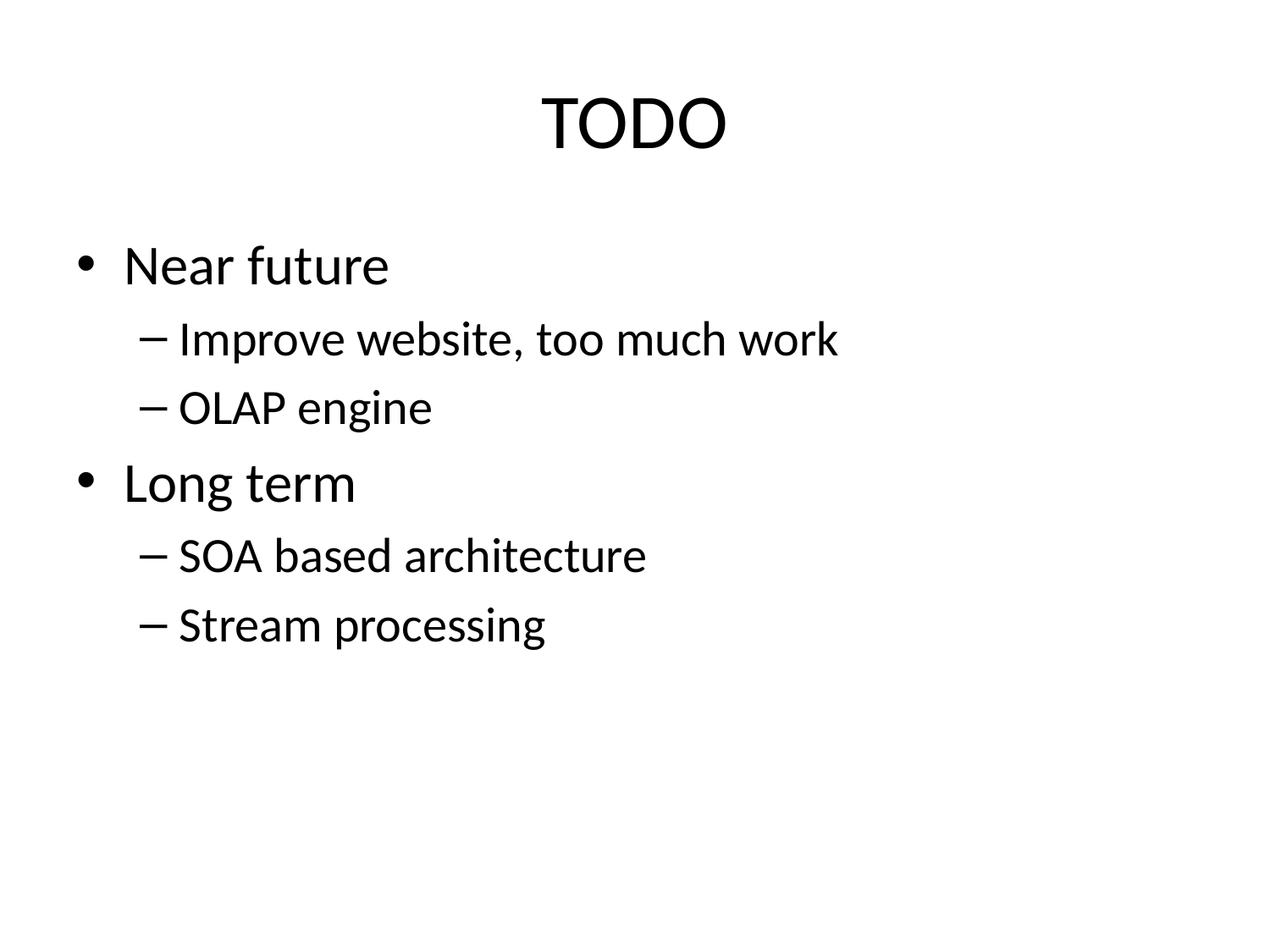

# TODO
Near future
Improve website, too much work
OLAP engine
Long term
SOA based architecture
Stream processing